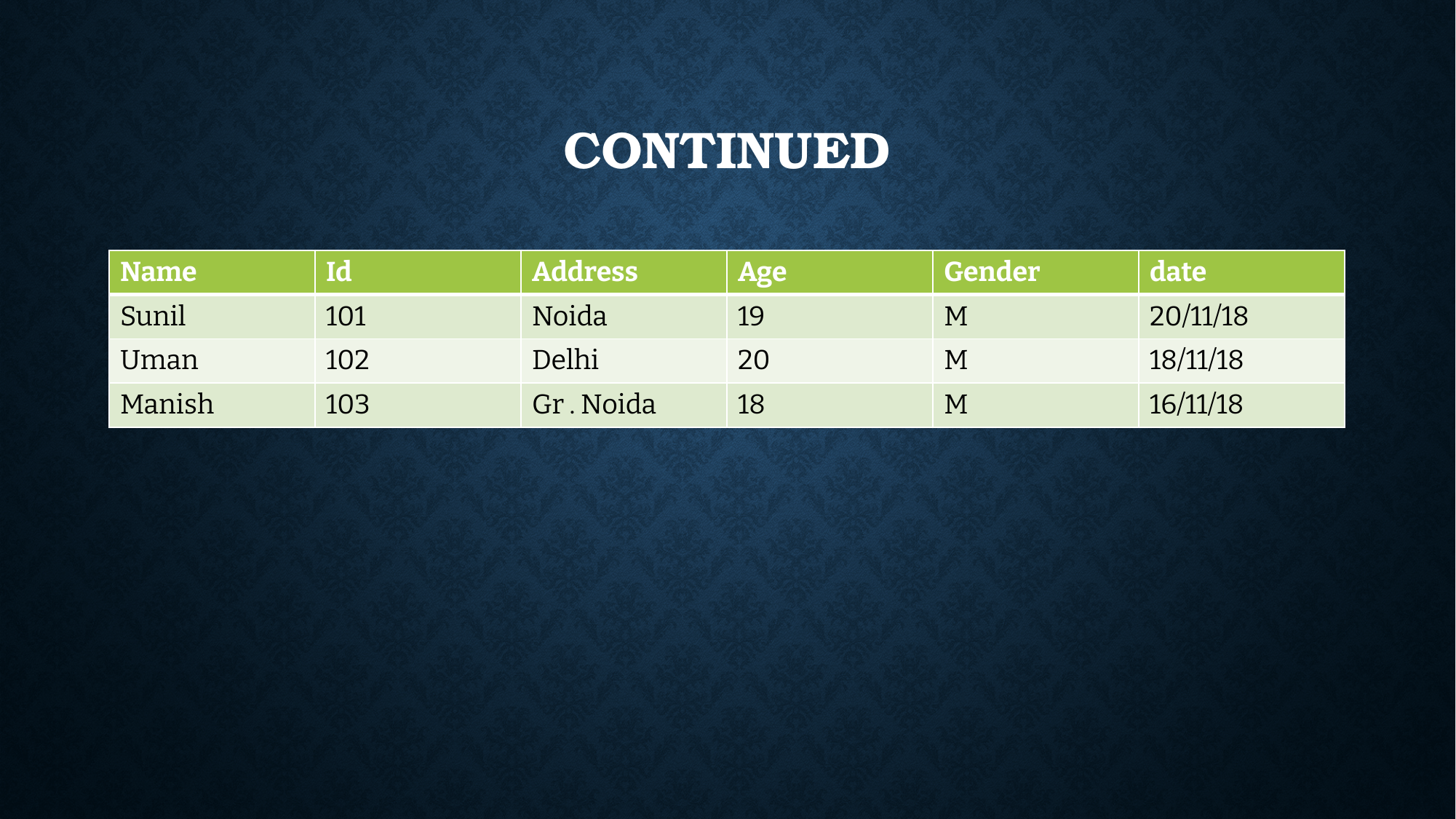

# CONTINUED
| Name | Id | Address | Age | Gender | date |
| --- | --- | --- | --- | --- | --- |
| Sunil | 101 | Noida | 19 | M | 20/11/18 |
| Uman | 102 | Delhi | 20 | M | 18/11/18 |
| Manish | 103 | Gr . Noida | 18 | M | 16/11/18 |